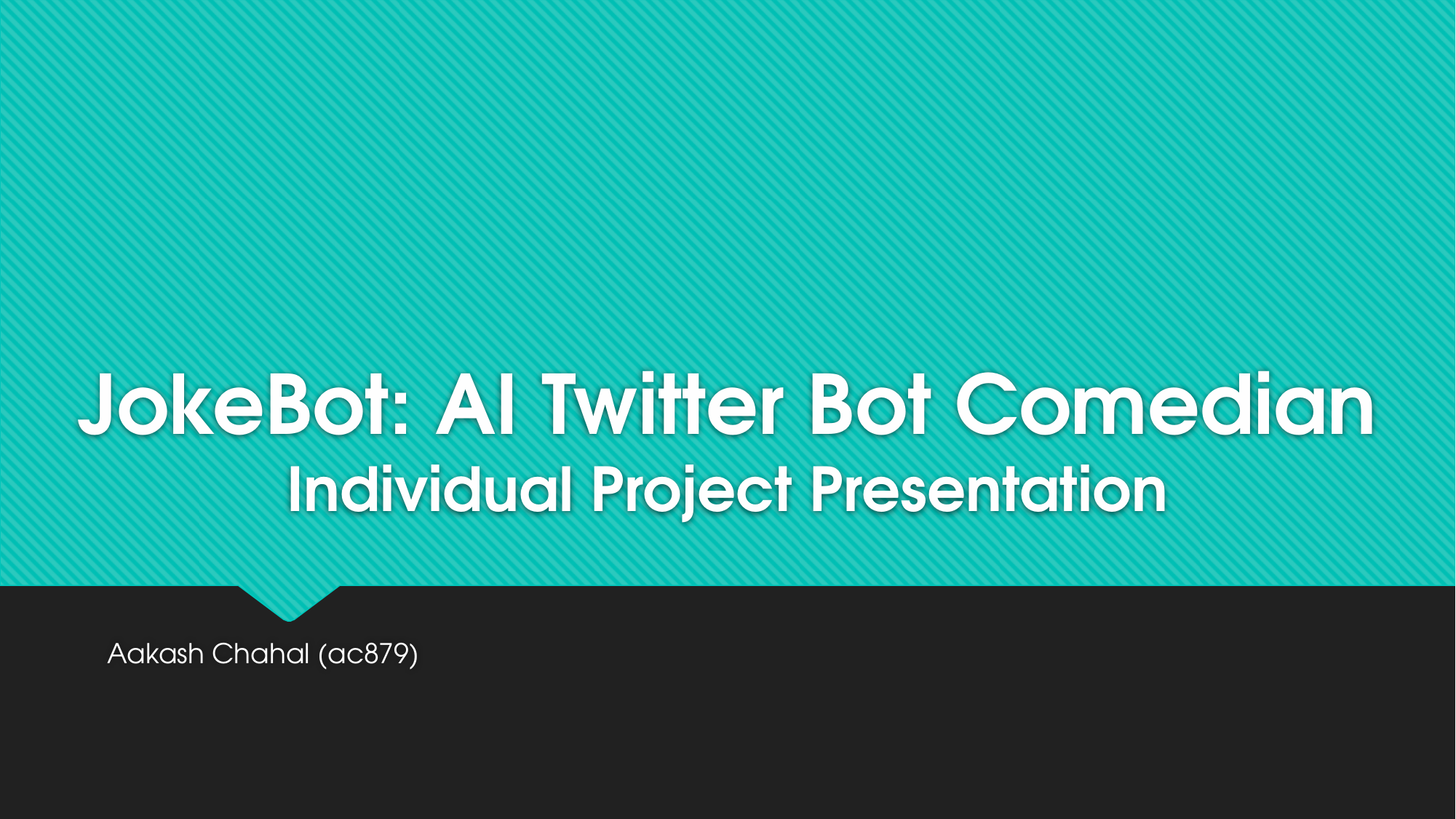

# JokeBot: AI Twitter Bot Comedian Individual Project Presentation
Aakash Chahal (ac879)